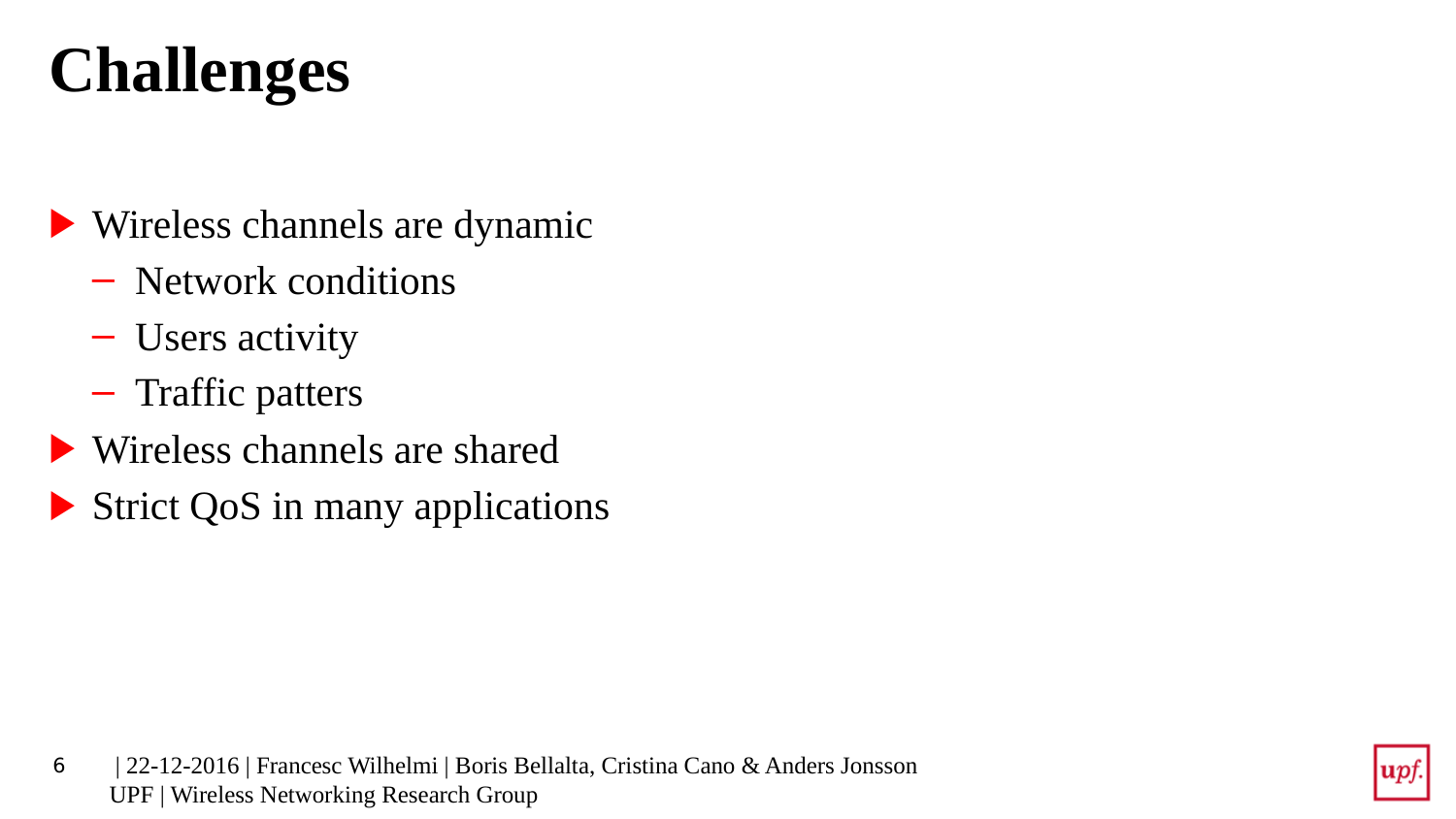

# Challenges
Wireless channels are dynamic
Network conditions
Users activity
Traffic patters
Wireless channels are shared
Strict QoS in many applications
6